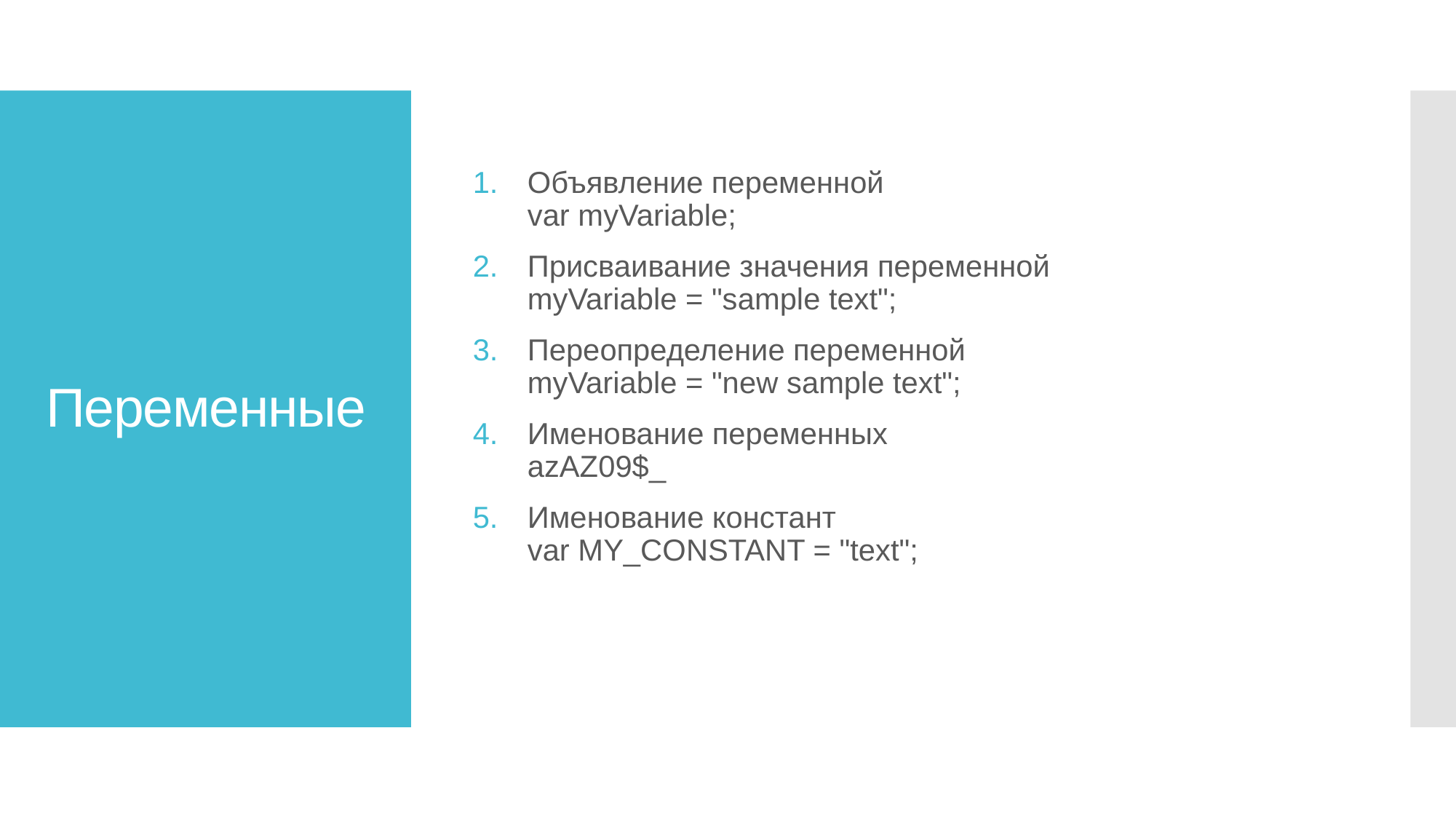

Объявление переменной
var myVariable;
Присваивание значения переменной
myVariable = "sample text";
Переопределение переменной
myVariable = "new sample text";
Именование переменных
azAZ09$_
Именование констант
var MY_CONSTANT = "text";

# Переменные